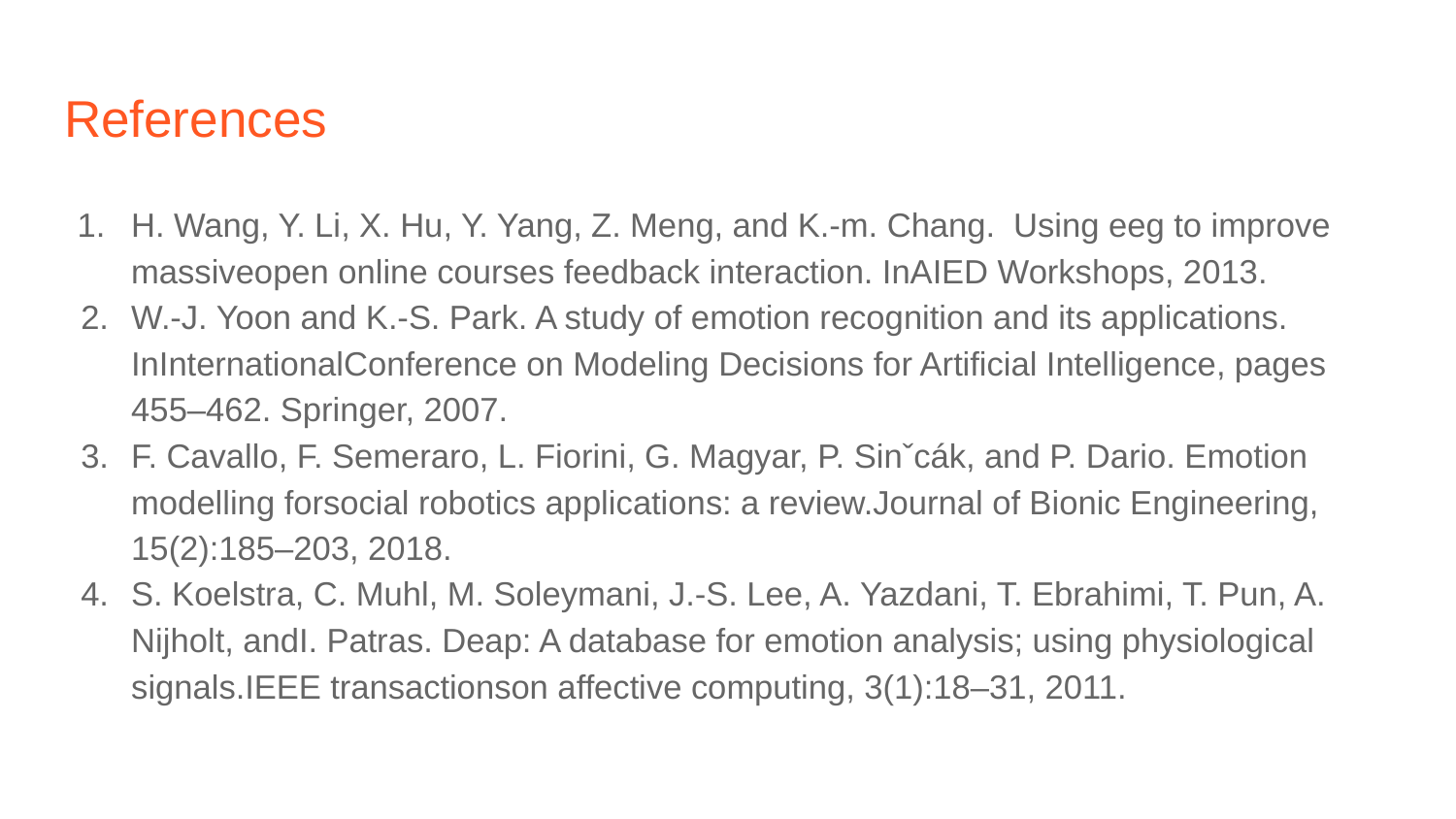

# References
H. Wang, Y. Li, X. Hu, Y. Yang, Z. Meng, and K.-m. Chang.  Using eeg to improve massiveopen online courses feedback interaction. InAIED Workshops, 2013.
W.-J. Yoon and K.-S. Park. A study of emotion recognition and its applications. InInternationalConference on Modeling Decisions for Artificial Intelligence, pages 455–462. Springer, 2007.
F. Cavallo, F. Semeraro, L. Fiorini, G. Magyar, P. Sinˇcák, and P. Dario. Emotion modelling forsocial robotics applications: a review.Journal of Bionic Engineering, 15(2):185–203, 2018.
S. Koelstra, C. Muhl, M. Soleymani, J.-S. Lee, A. Yazdani, T. Ebrahimi, T. Pun, A. Nijholt, andI. Patras. Deap: A database for emotion analysis; using physiological signals.IEEE transactionson affective computing, 3(1):18–31, 2011.